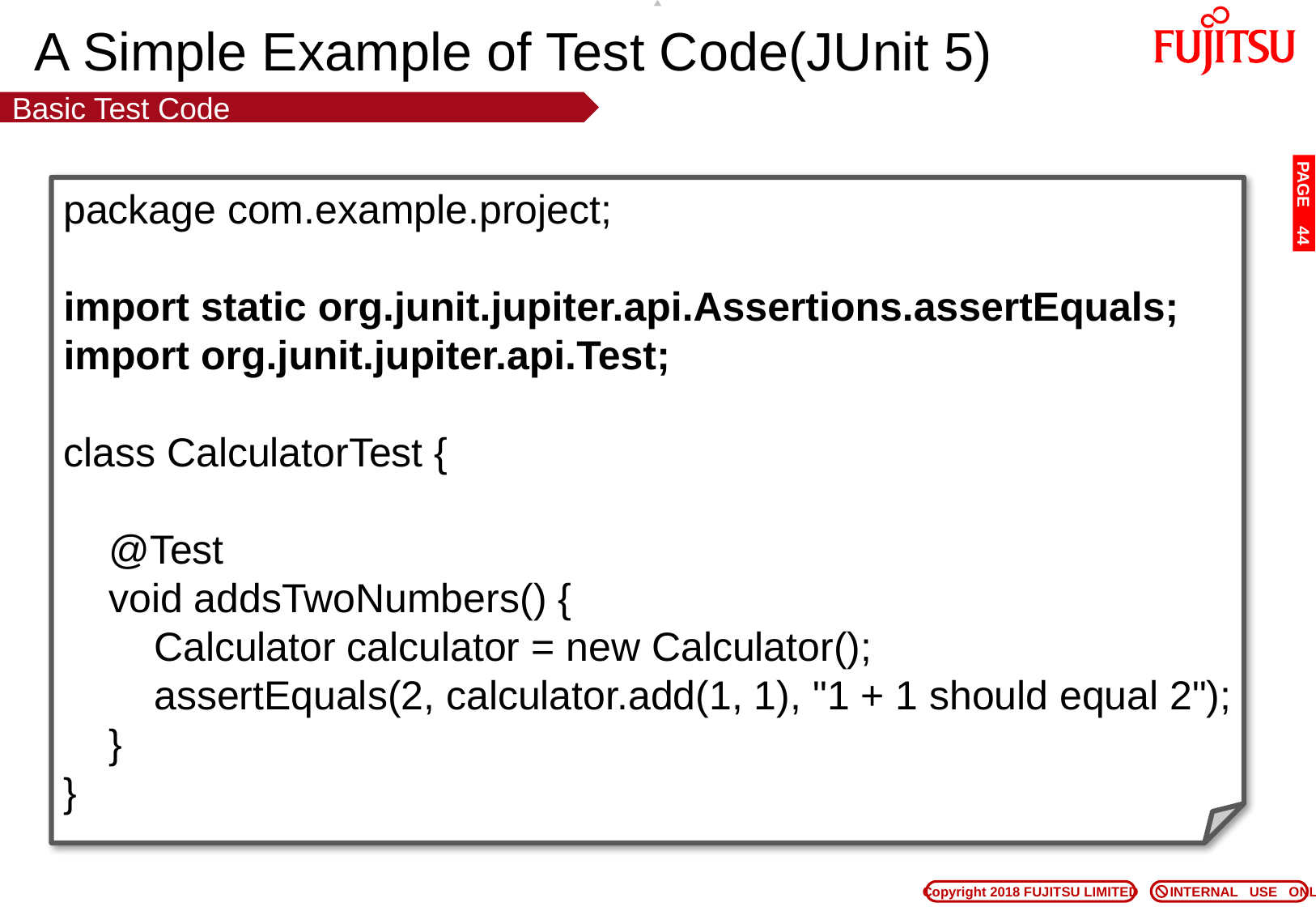

# A Simple Example of Test Code(JUnit 5)
Basic Test Code
package com.example.project;

import static org.junit.jupiter.api.Assertions.assertEquals;
import org.junit.jupiter.api.Test;

class CalculatorTest {

    @Test
    void addsTwoNumbers() {
        Calculator calculator = new Calculator();
        assertEquals(2, calculator.add(1, 1), "1 + 1 should equal 2");
    }
}
PAGE    44